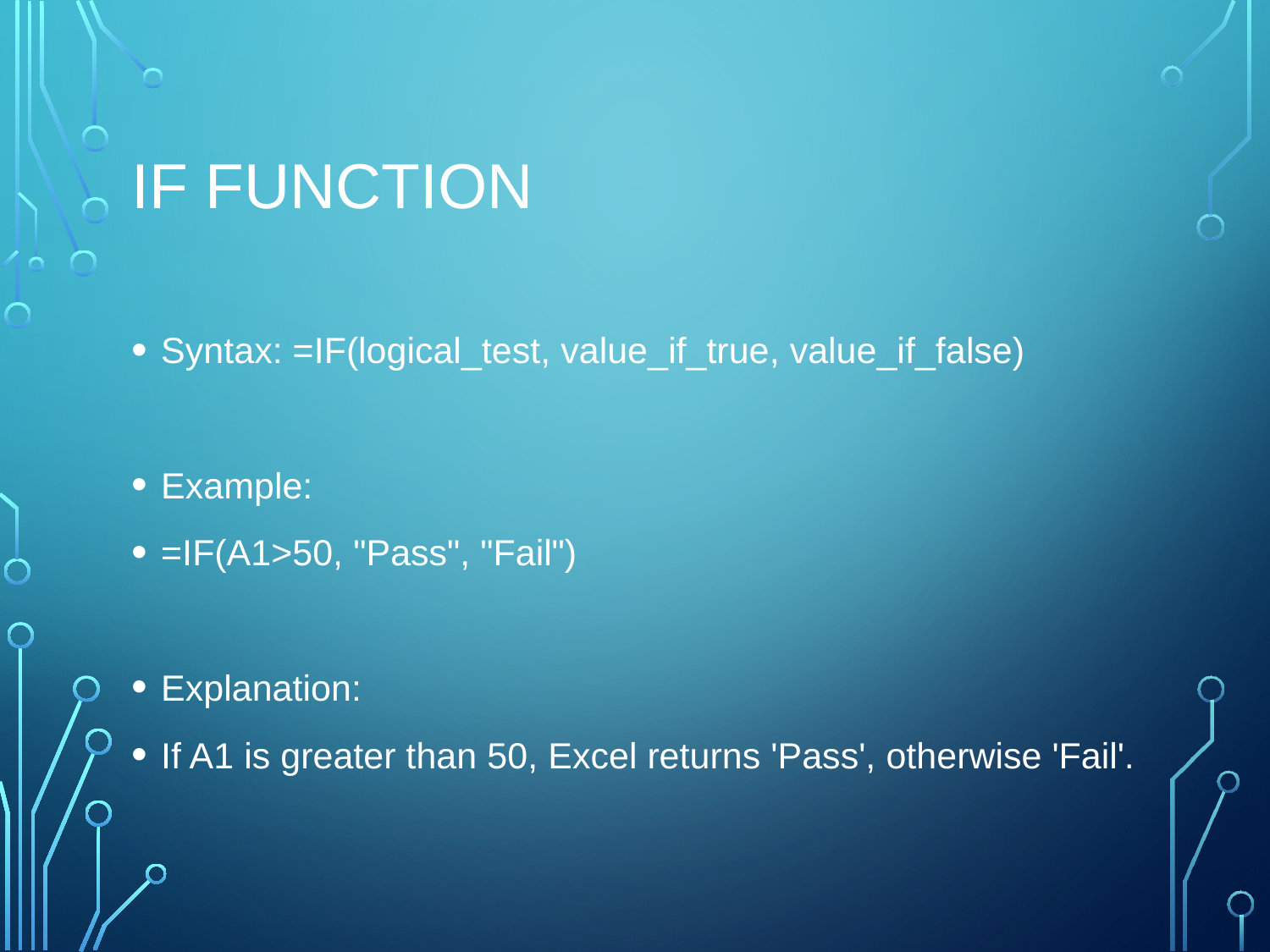

# IF Function
Syntax: =IF(logical_test, value_if_true, value_if_false)

Example:
=IF(A1>50, "Pass", "Fail")

Explanation:
If A1 is greater than 50, Excel returns 'Pass', otherwise 'Fail'.